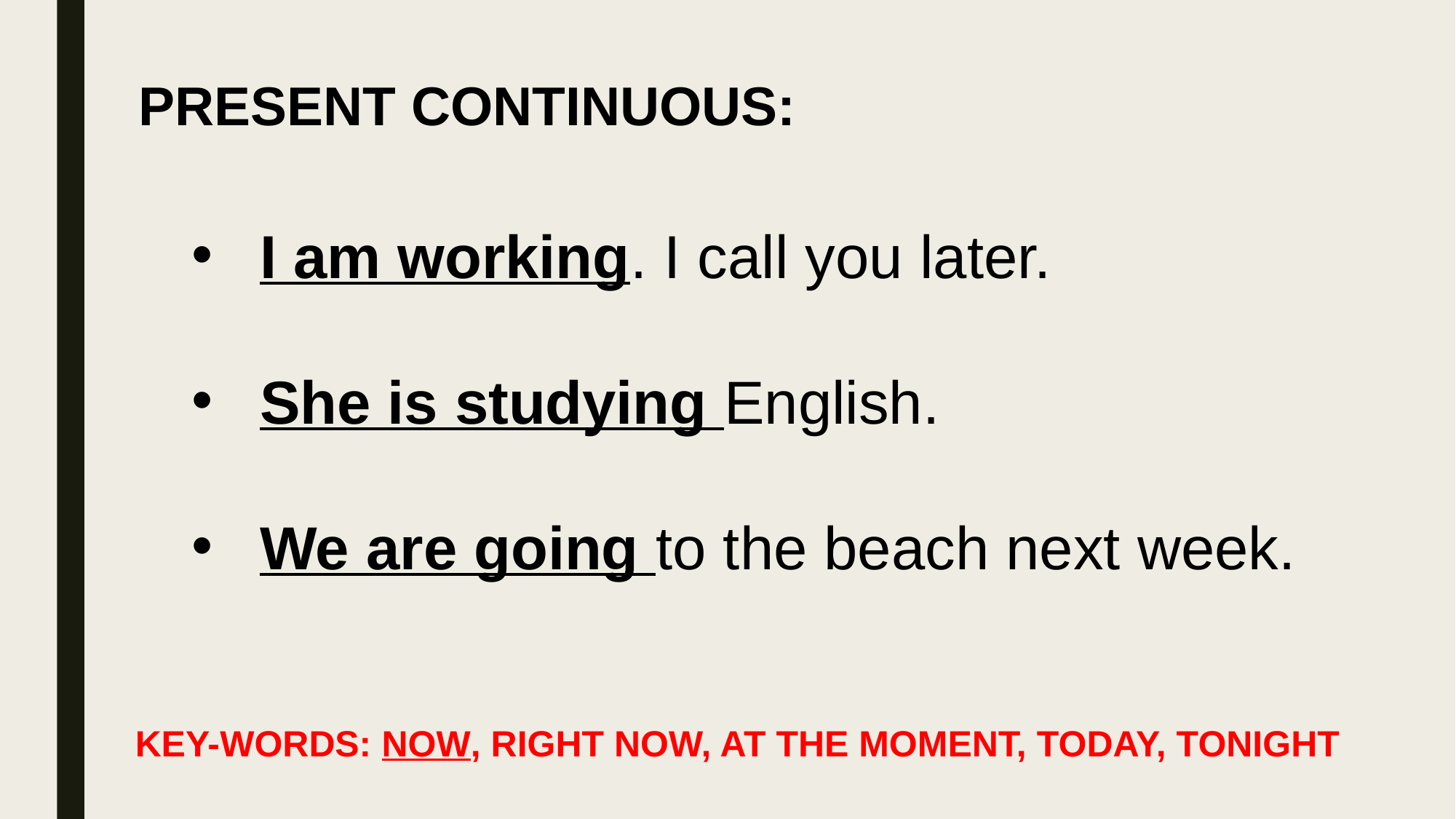

PRESENT CONTINUOUS:
I am working. I call you later.

She is studying English.

We are going to the beach next week.
KEY-WORDS: NOW, RIGHT NOW, AT THE MOMENT, TODAY, TONIGHT